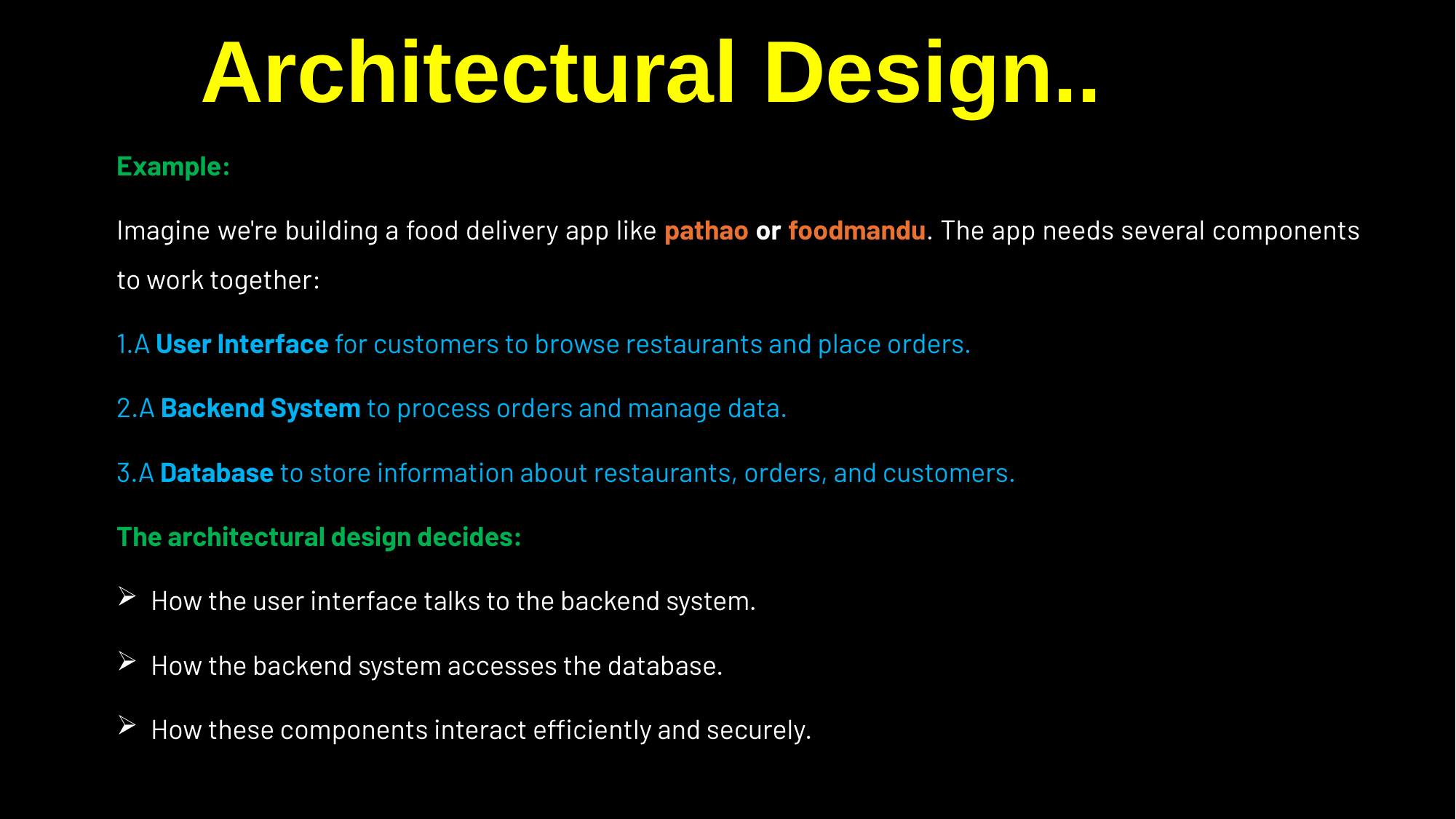

# Architectural Design..
Example:
Imagine we're building a food delivery app like pathao or foodmandu. The app needs several components to work together:
A User Interface for customers to browse restaurants and place orders.
A Backend System to process orders and manage data.
A Database to store information about restaurants, orders, and customers.
The architectural design decides:
How the user interface talks to the backend system.
How the backend system accesses the database.
How these components interact efficiently and securely.